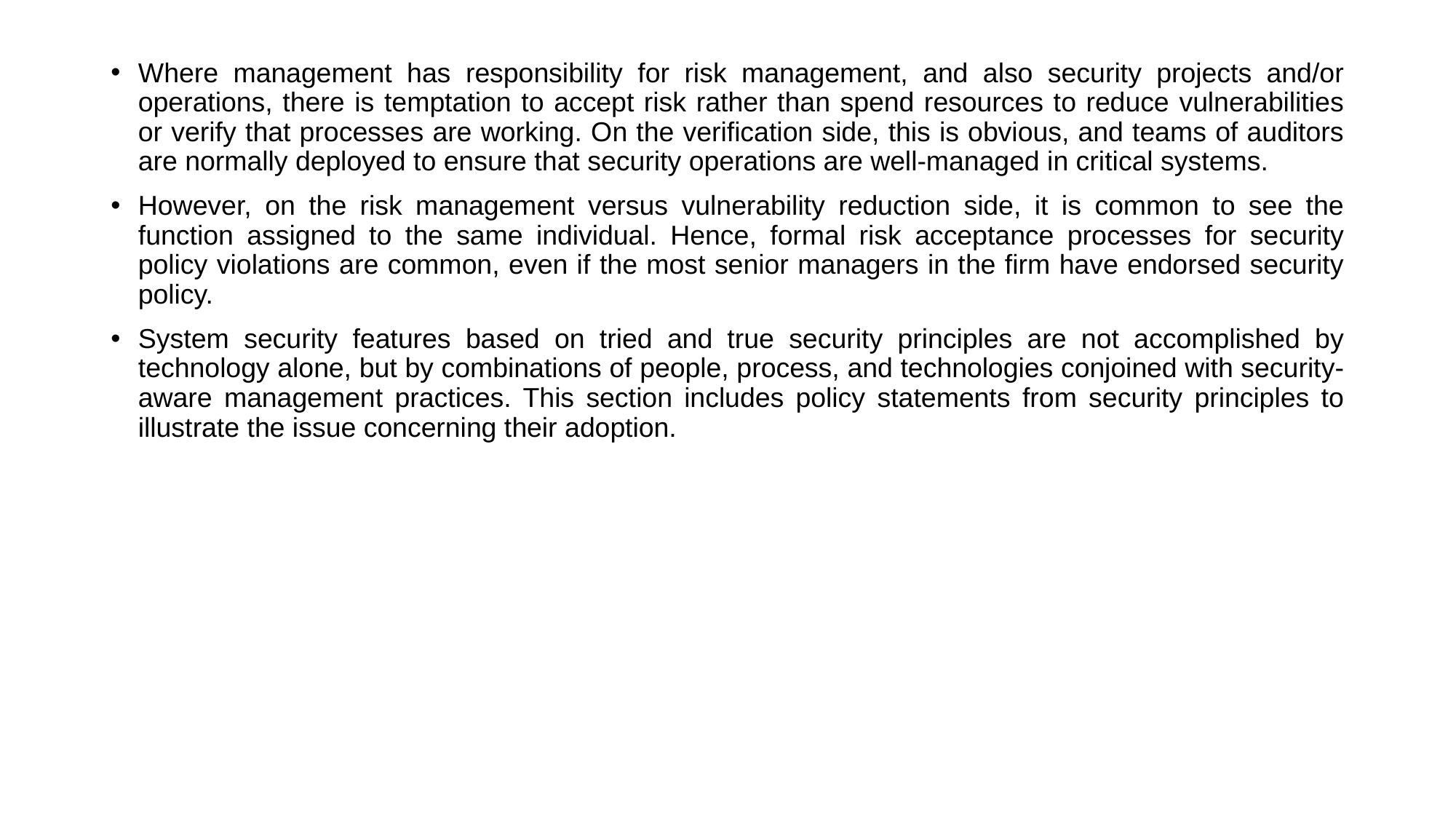

Where management has responsibility for risk management, and also security projects and/or operations, there is temptation to accept risk rather than spend resources to reduce vulnerabilities or verify that processes are working. On the verification side, this is obvious, and teams of auditors are normally deployed to ensure that security operations are well-managed in critical systems.
However, on the risk management versus vulnerability reduction side, it is common to see the function assigned to the same individual. Hence, formal risk acceptance processes for security policy violations are common, even if the most senior managers in the firm have endorsed security policy.
System security features based on tried and true security principles are not accomplished by technology alone, but by combinations of people, process, and technologies conjoined with security-aware management practices. This section includes policy statements from security principles to illustrate the issue concerning their adoption.